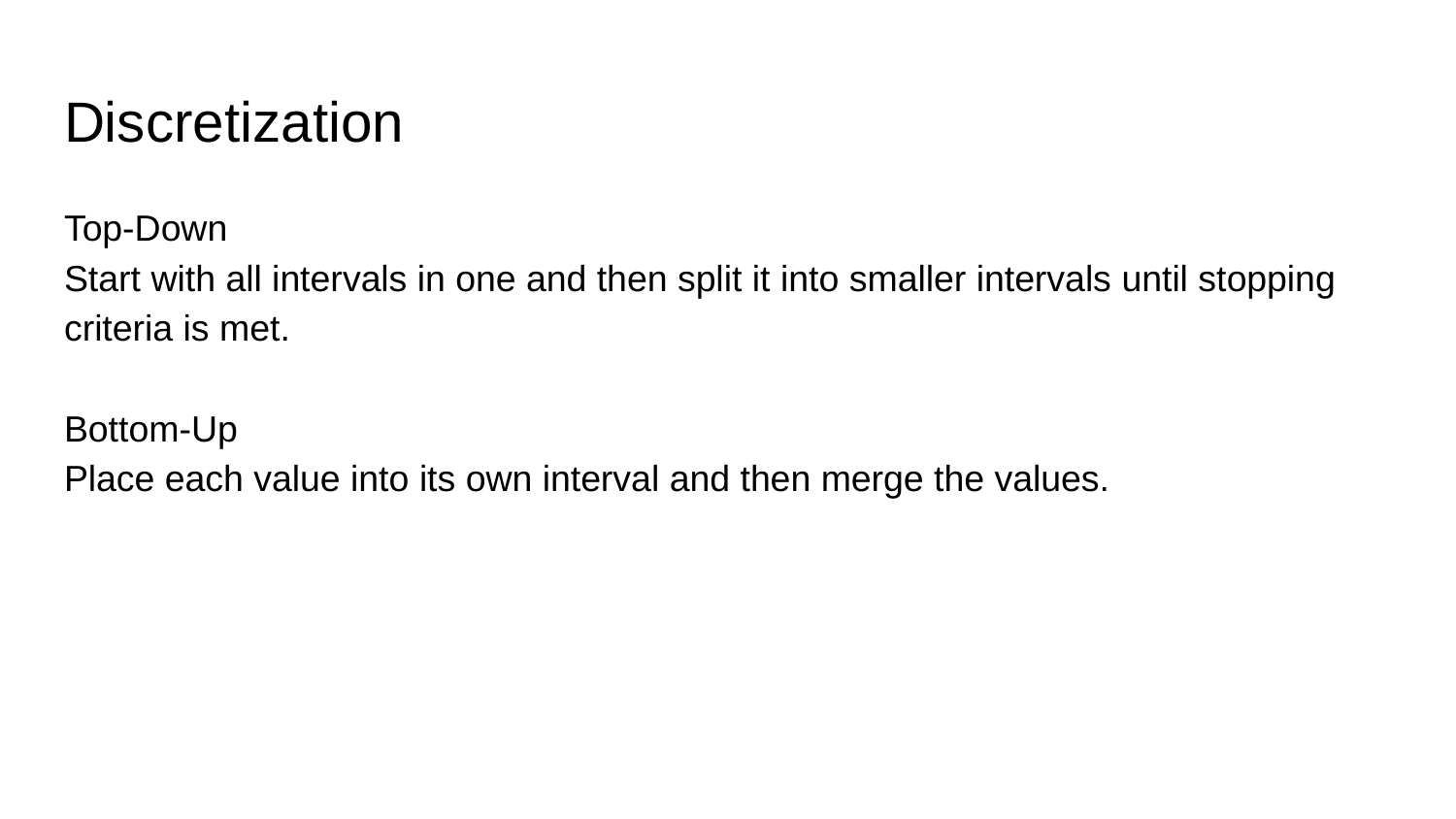

# Discretization
Top-Down
Start with all intervals in one and then split it into smaller intervals until stopping criteria is met.

Bottom-Up
Place each value into its own interval and then merge the values.